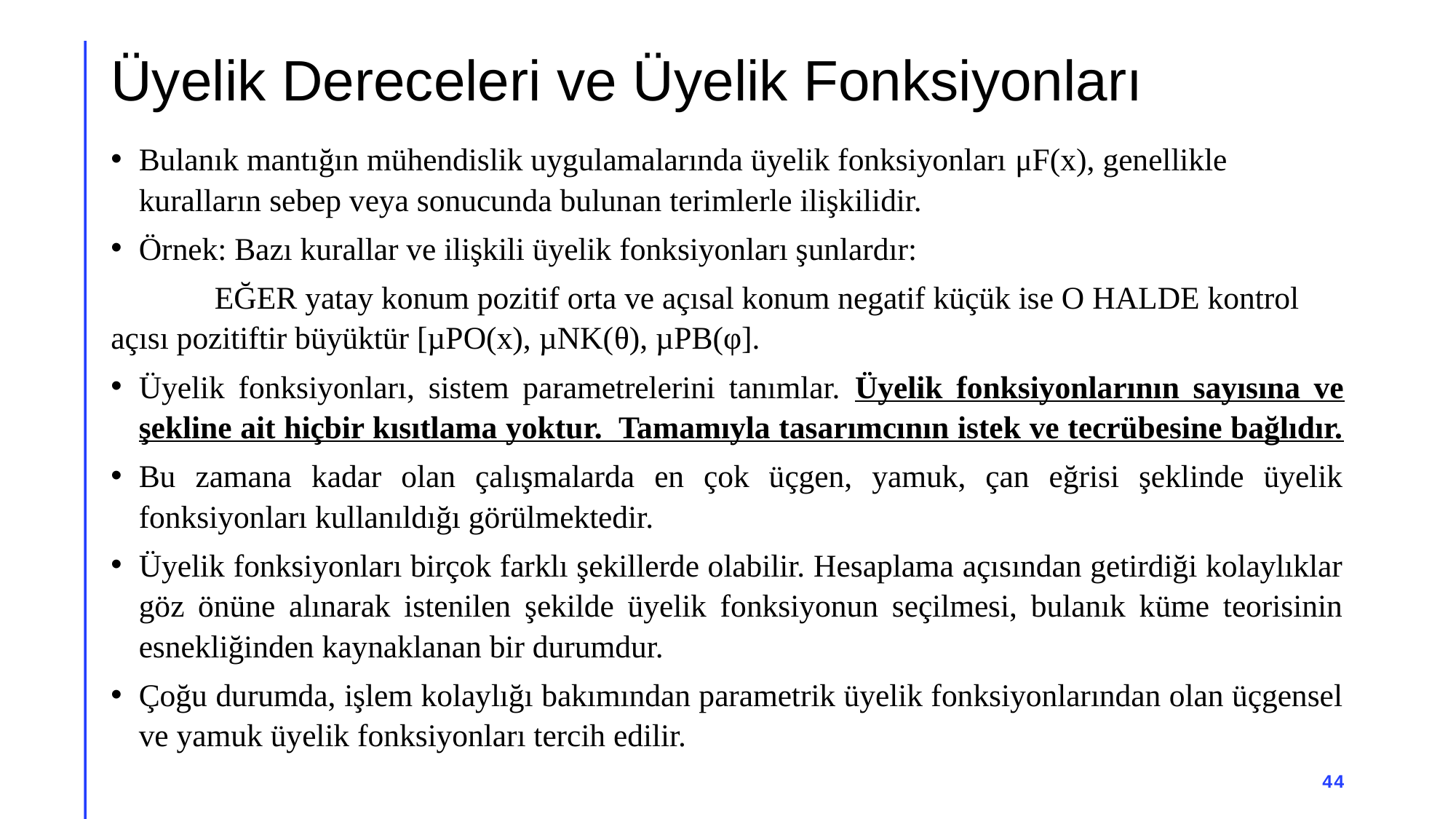

# Üyelik Dereceleri ve Üyelik Fonksiyonları
Bulanık mantığın mühendislik uygulamalarında üyelik fonksiyonları μF(x), genellikle kuralların sebep veya sonucunda bulunan terimlerle ilişkilidir.
Örnek: Bazı kurallar ve ilişkili üyelik fonksiyonları şunlardır:
	EĞER yatay konum pozitif orta ve açısal konum negatif küçük ise O HALDE kontrol açısı pozitiftir büyüktür [µPO(x), µNK(θ), µPB(φ].
Üyelik fonksiyonları, sistem parametrelerini tanımlar. Üyelik fonksiyonlarının sayısına ve şekline ait hiçbir kısıtlama yoktur.  Tamamıyla tasarımcının istek ve tecrübesine bağlıdır.
Bu zamana kadar olan çalışmalarda en çok üçgen, yamuk, çan eğrisi şeklinde üyelik fonksiyonları kullanıldığı görülmektedir.
Üyelik fonksiyonları birçok farklı şekillerde olabilir. Hesaplama açısından getirdiği kolaylıklar göz önüne alınarak istenilen şekilde üyelik fonksiyonun seçilmesi, bulanık küme teorisinin esnekliğinden kaynaklanan bir durumdur.
Çoğu durumda, işlem kolaylığı bakımından parametrik üyelik fonksiyonlarından olan üçgensel ve yamuk üyelik fonksiyonları tercih edilir.
44